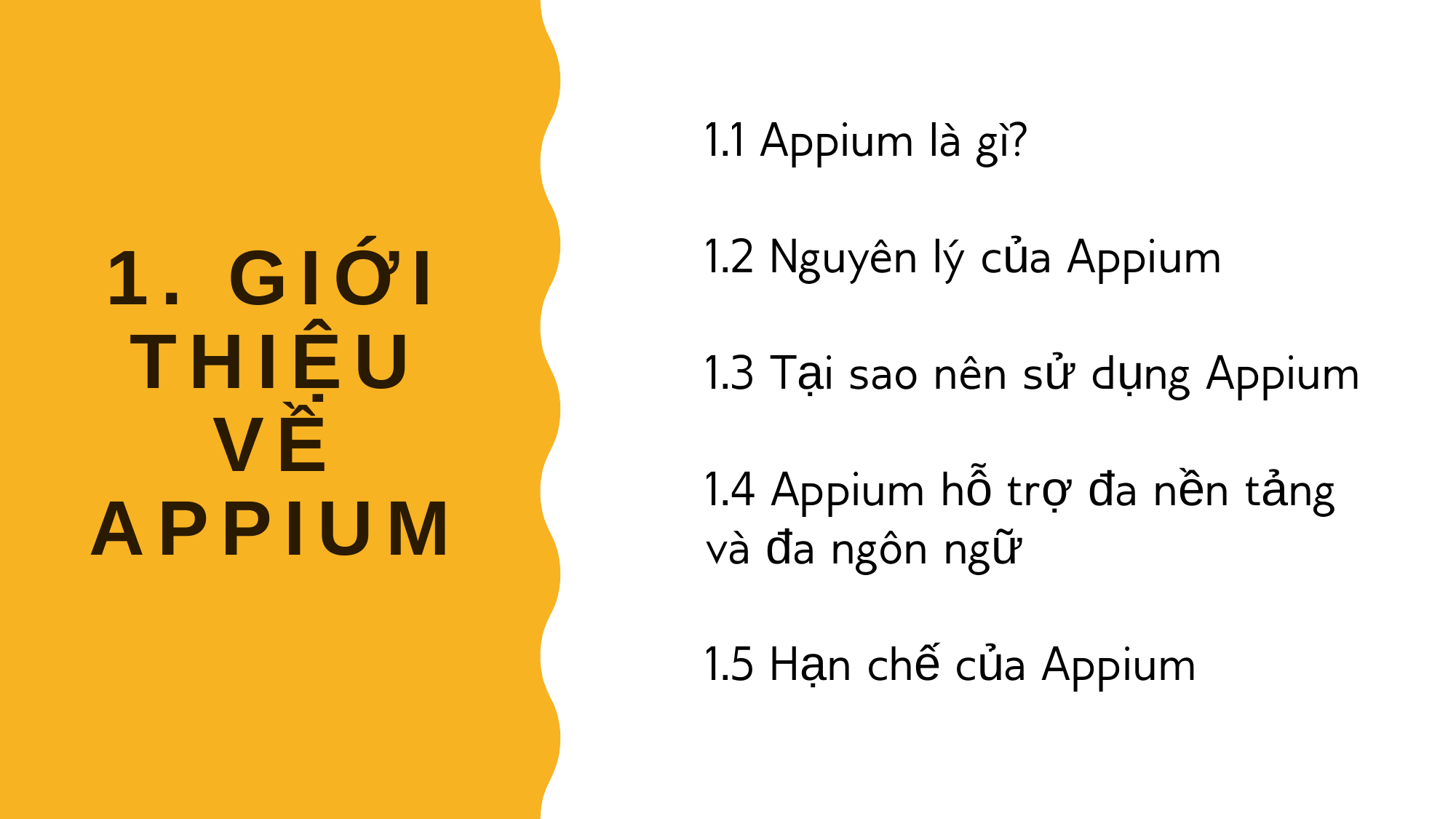

# 1. Giới thiệu về Appium

1.1 Appium là gì?
1.2 Nguyên lý của Appium

1.3 Tại sao nên sử dụng Appium

1.4 Appium hỗ trợ đa nền tảng và đa ngôn ngữ
1.5 Hạn chế của Appium